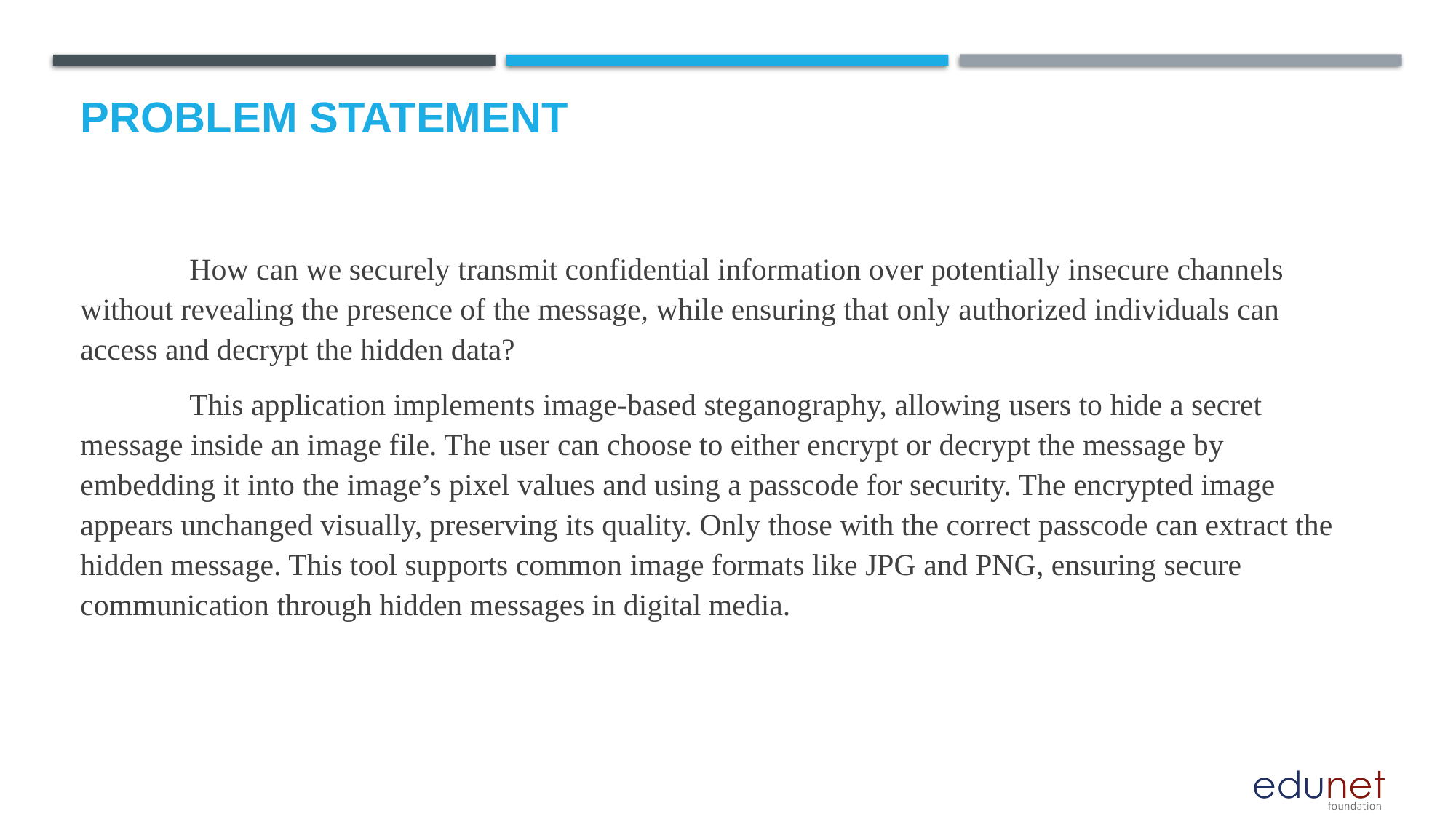

# Problem Statement
	How can we securely transmit confidential information over potentially insecure channels without revealing the presence of the message, while ensuring that only authorized individuals can access and decrypt the hidden data?
	This application implements image-based steganography, allowing users to hide a secret message inside an image file. The user can choose to either encrypt or decrypt the message by embedding it into the image’s pixel values and using a passcode for security. The encrypted image appears unchanged visually, preserving its quality. Only those with the correct passcode can extract the hidden message. This tool supports common image formats like JPG and PNG, ensuring secure communication through hidden messages in digital media.